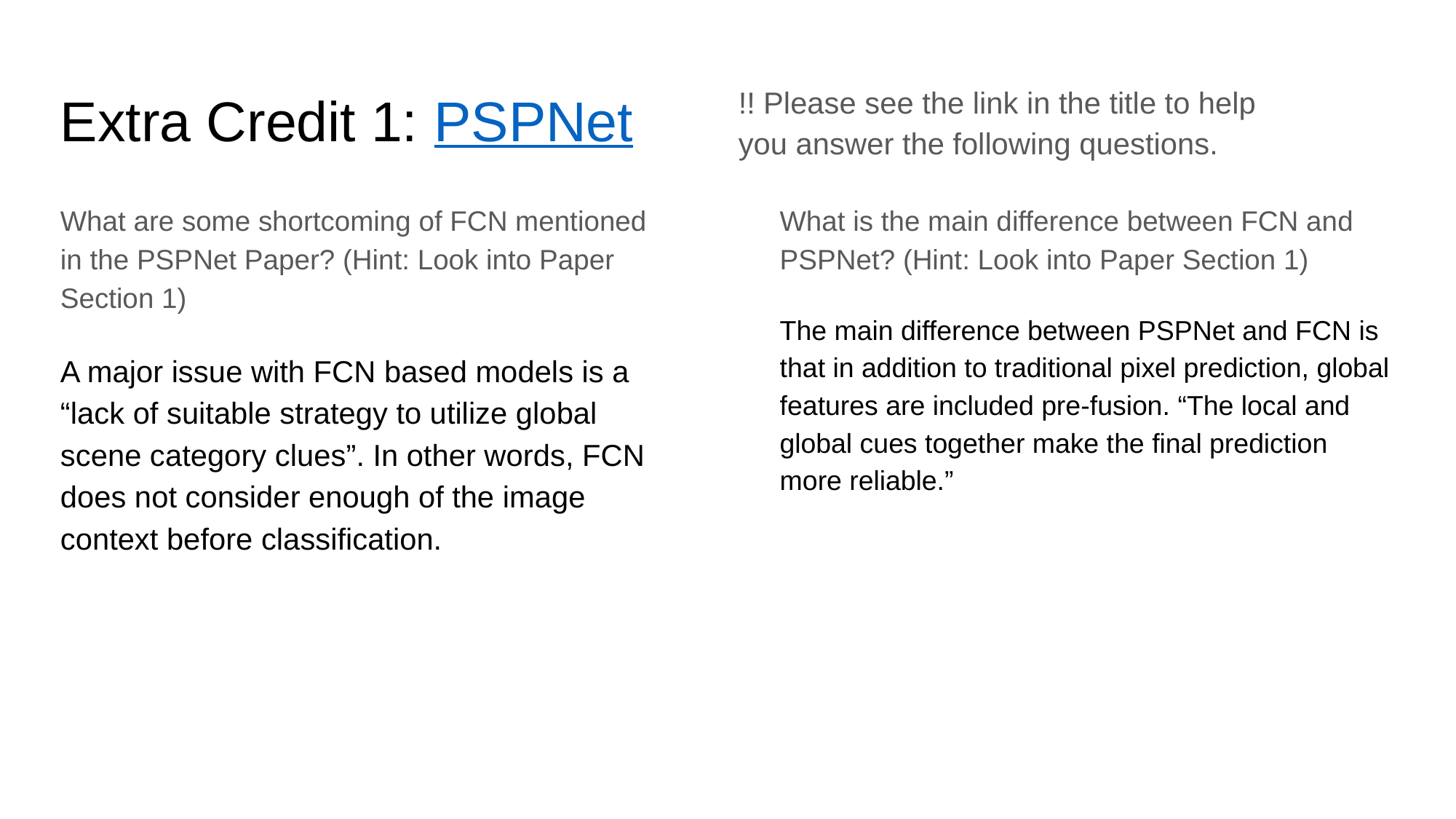

Extra Credit 1: PSPNet
!! Please see the link in the title to help you answer the following questions.
What are some shortcoming of FCN mentioned in the PSPNet Paper? (Hint: Look into Paper Section 1)
A major issue with FCN based models is a “lack of suitable strategy to utilize global scene category clues”. In other words, FCN does not consider enough of the image context before classification.
What is the main difference between FCN and PSPNet? (Hint: Look into Paper Section 1)
The main difference between PSPNet and FCN is that in addition to traditional pixel prediction, global features are included pre-fusion. “The local and global cues together make the final prediction more reliable.”